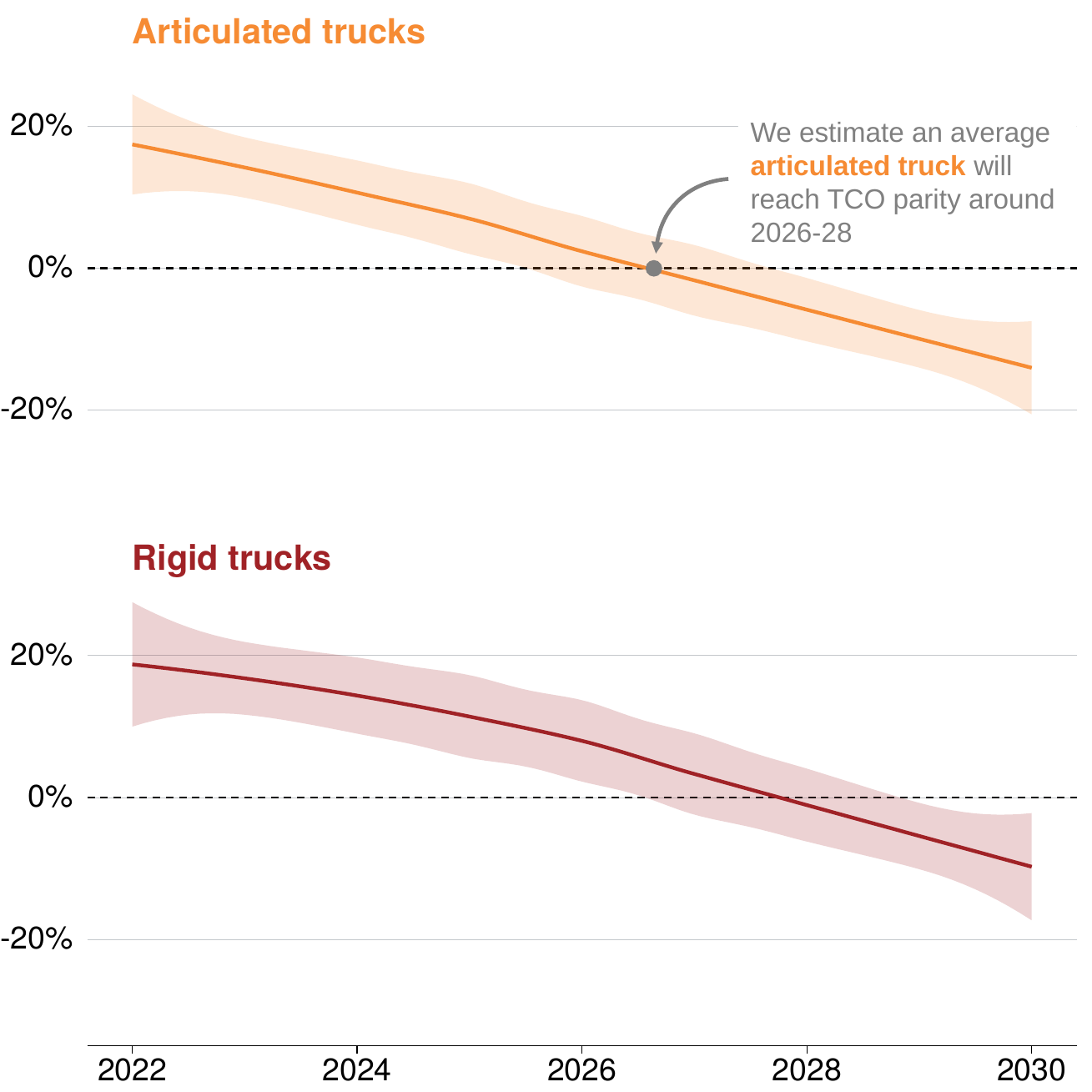

Articulated trucks

20%

0%

-20%

Rigid trucks

20%

0%

-20%

2028
2026
2022
2024
2030
# Total cost of ownership parity is approaching quickly for articulated trucks
12 year total cost of ownership estimate
We estimate an average articulated truck will reach TCO parity around 2026-28